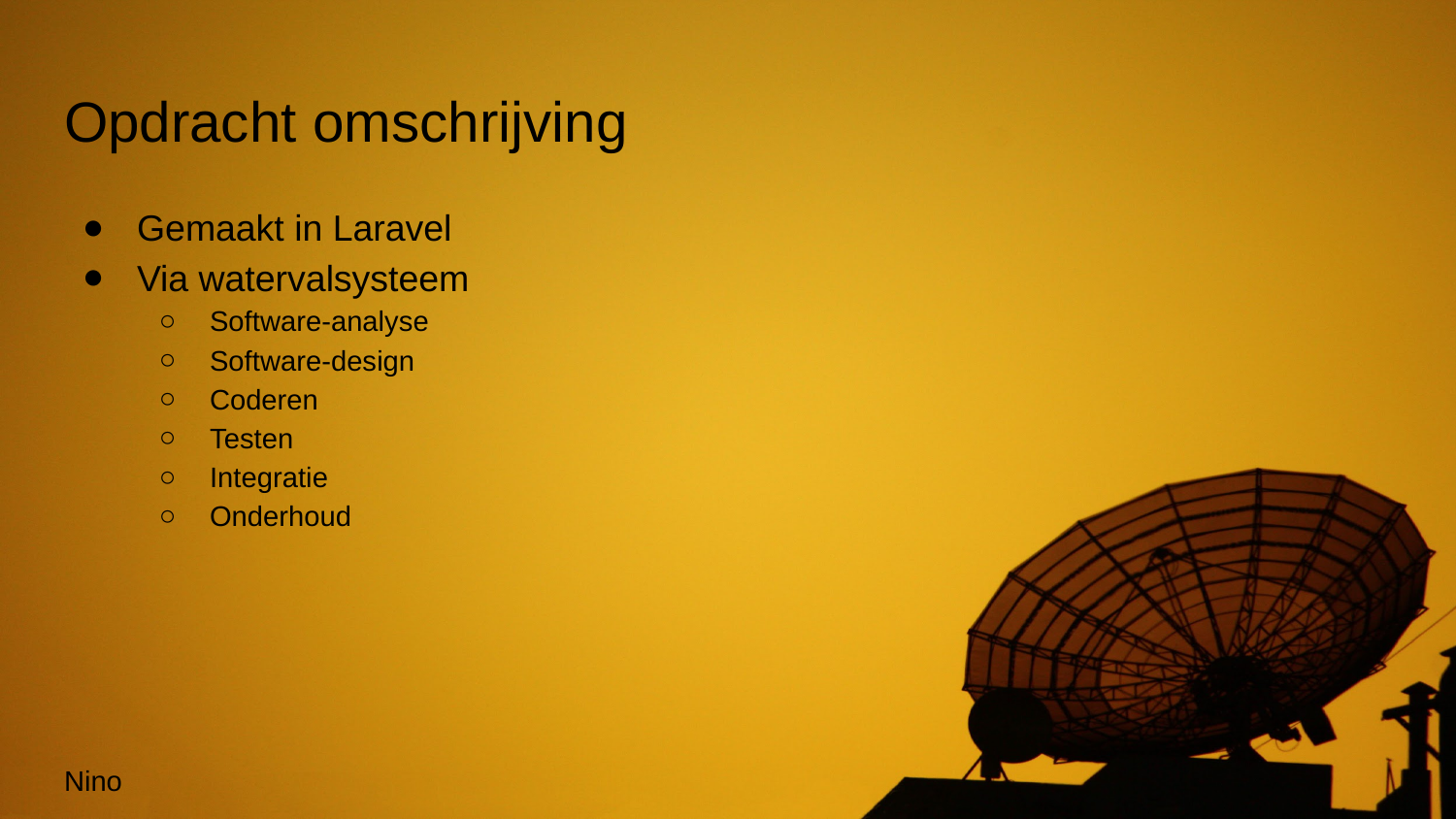

# Opdracht omschrijving
Gemaakt in Laravel
Via watervalsysteem
Software-analyse
Software-design
Coderen
Testen
Integratie
Onderhoud
Nino